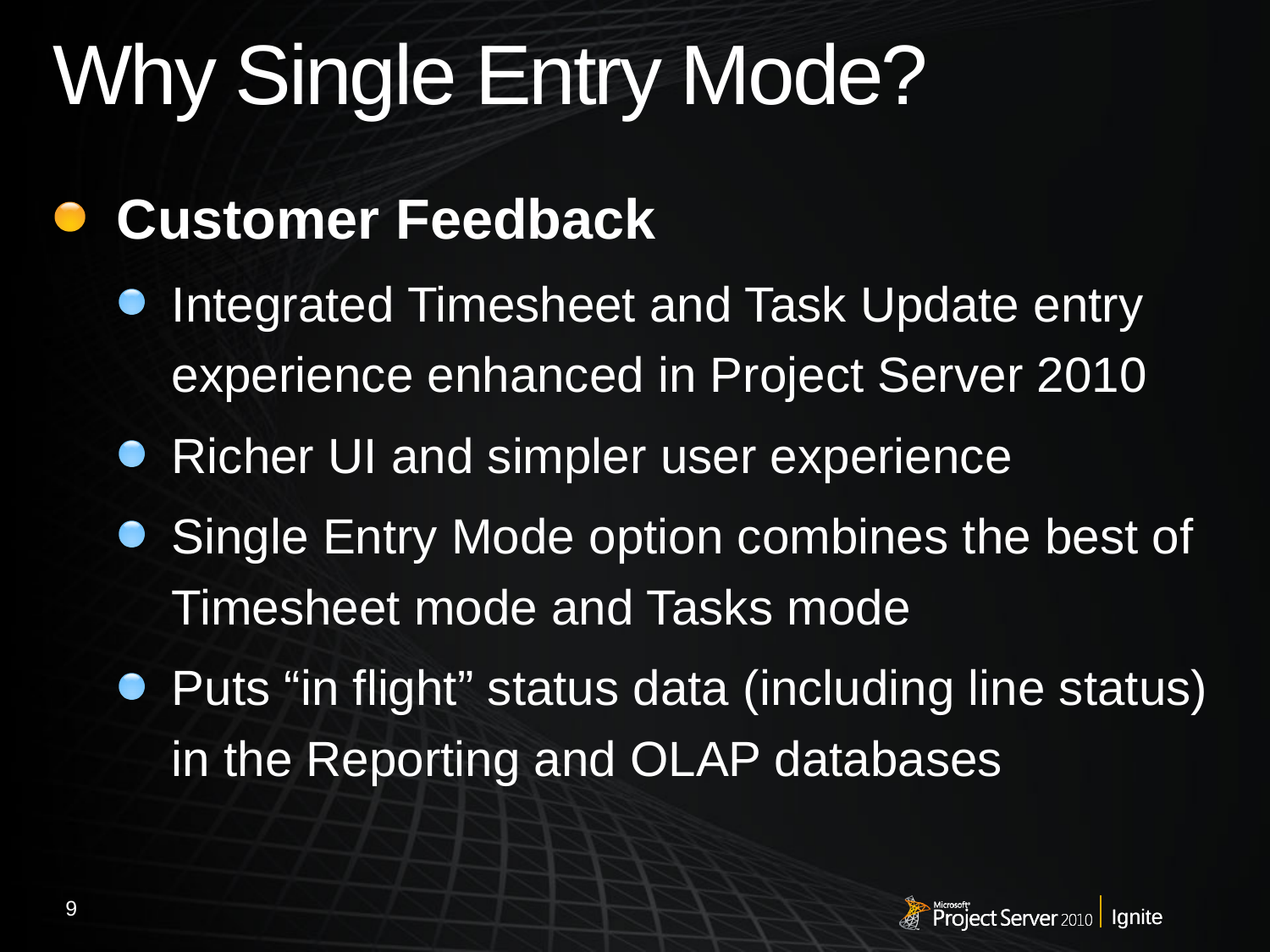

# Why Single Entry Mode?
Customer Feedback
Integrated Timesheet and Task Update entry experience enhanced in Project Server 2010
Richer UI and simpler user experience
Single Entry Mode option combines the best of Timesheet mode and Tasks mode
Puts “in flight” status data (including line status) in the Reporting and OLAP databases
9